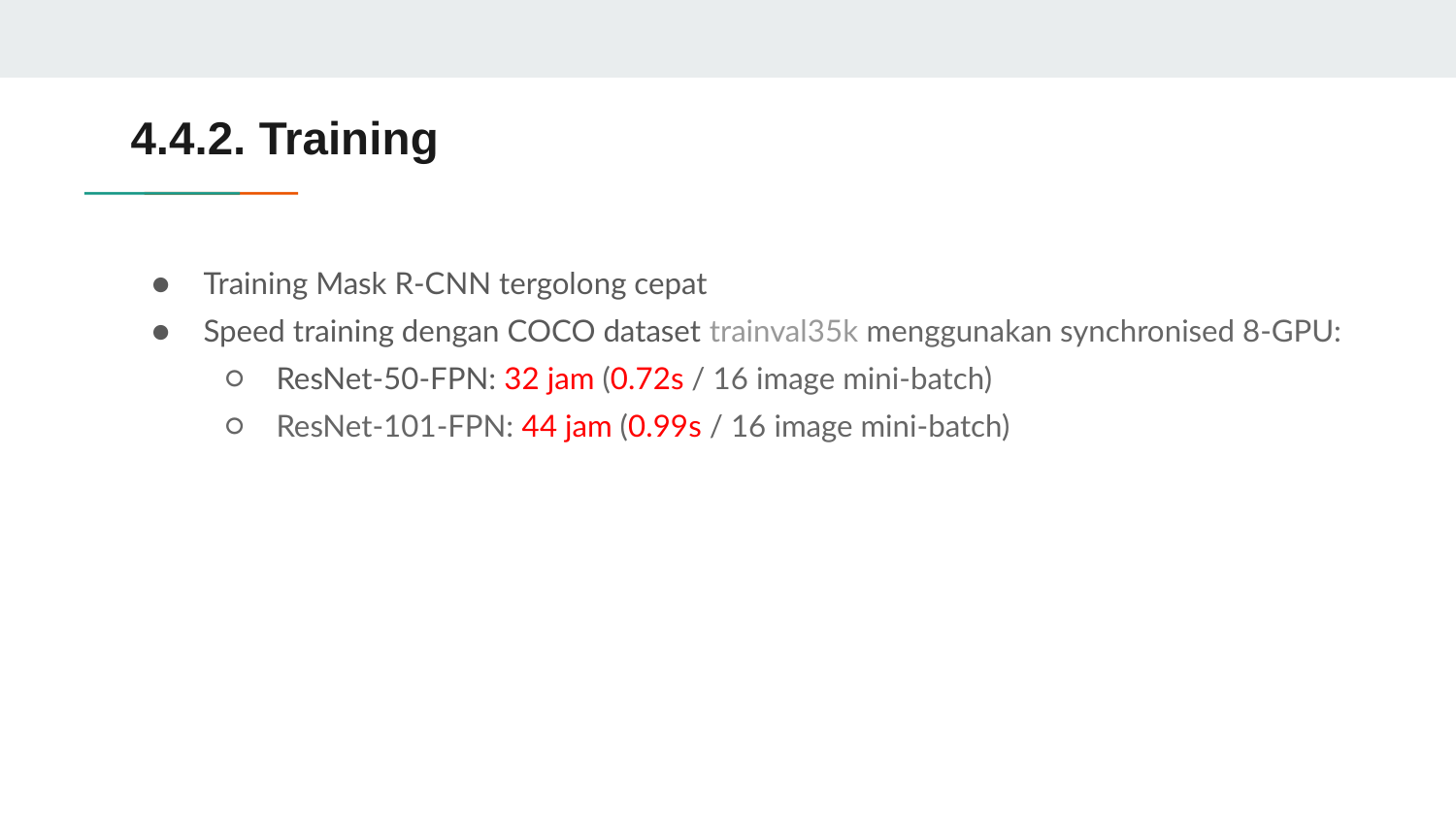

# 4.4.2. Training
Training Mask R-CNN tergolong cepat
Speed training dengan COCO dataset trainval35k menggunakan synchronised 8-GPU:
ResNet-50-FPN: 32 jam (0.72s / 16 image mini-batch)
ResNet-101-FPN: 44 jam (0.99s / 16 image mini-batch)